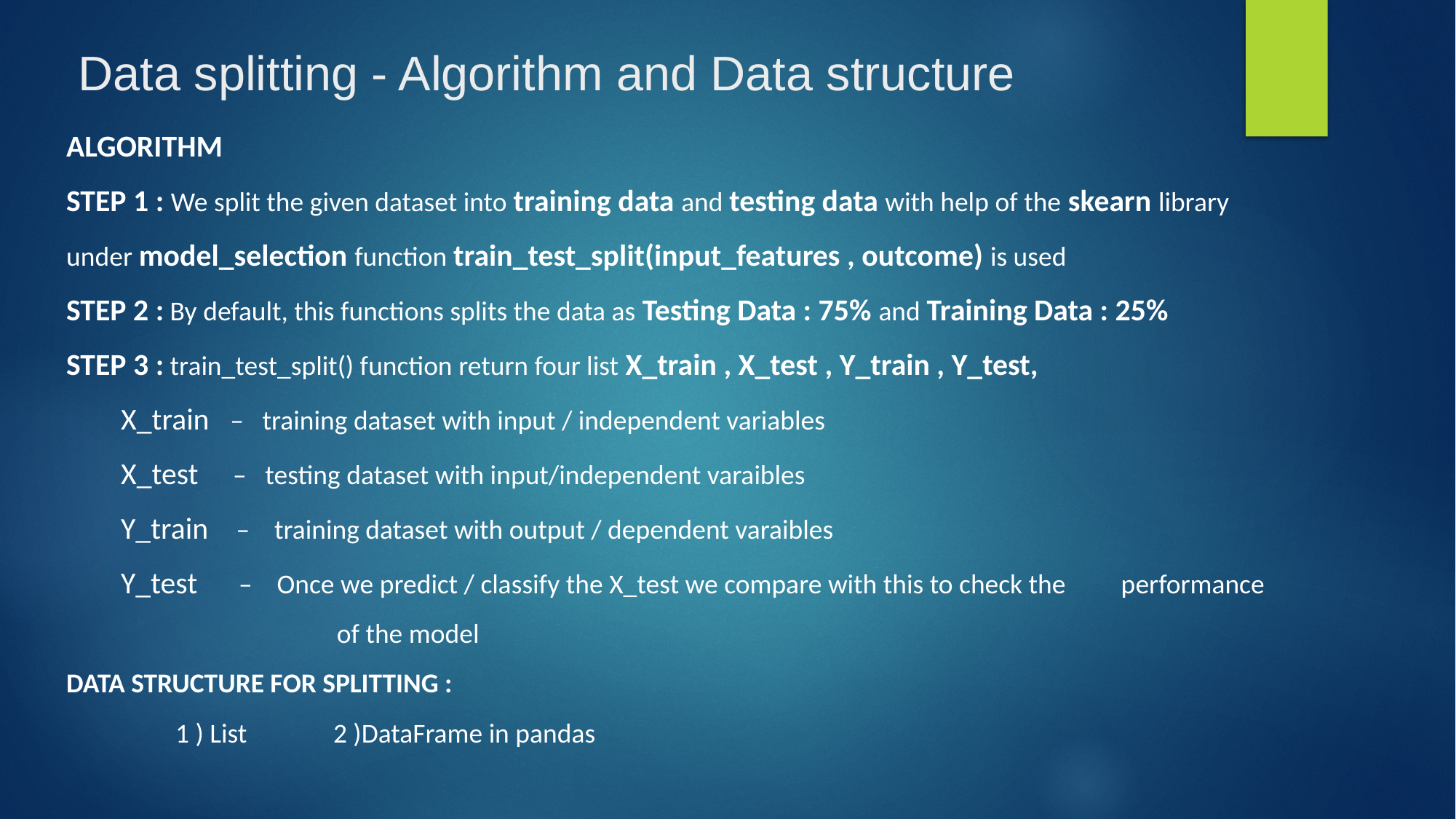

# Data splitting - Algorithm and Data structure
ALGORITHM
STEP 1 : We split the given dataset into training data and testing data with help of the skearn library under model_selection function train_test_split(input_features , outcome) is used
STEP 2 : By default, this functions splits the data as Testing Data : 75% and Training Data : 25%
STEP 3 : train_test_split() function return four list X_train , X_test , Y_train , Y_test,
X_train   –   training dataset with input / independent variables
X_test     –   testing dataset with input/independent varaibles
Y_train    –    training dataset with output / dependent varaibles
Y_test      –    Once we predict / classify the X_test we compare with this to check the         performance     	of the model
DATA STRUCTURE FOR SPLITTING :
	1 ) List              2 )DataFrame in pandas